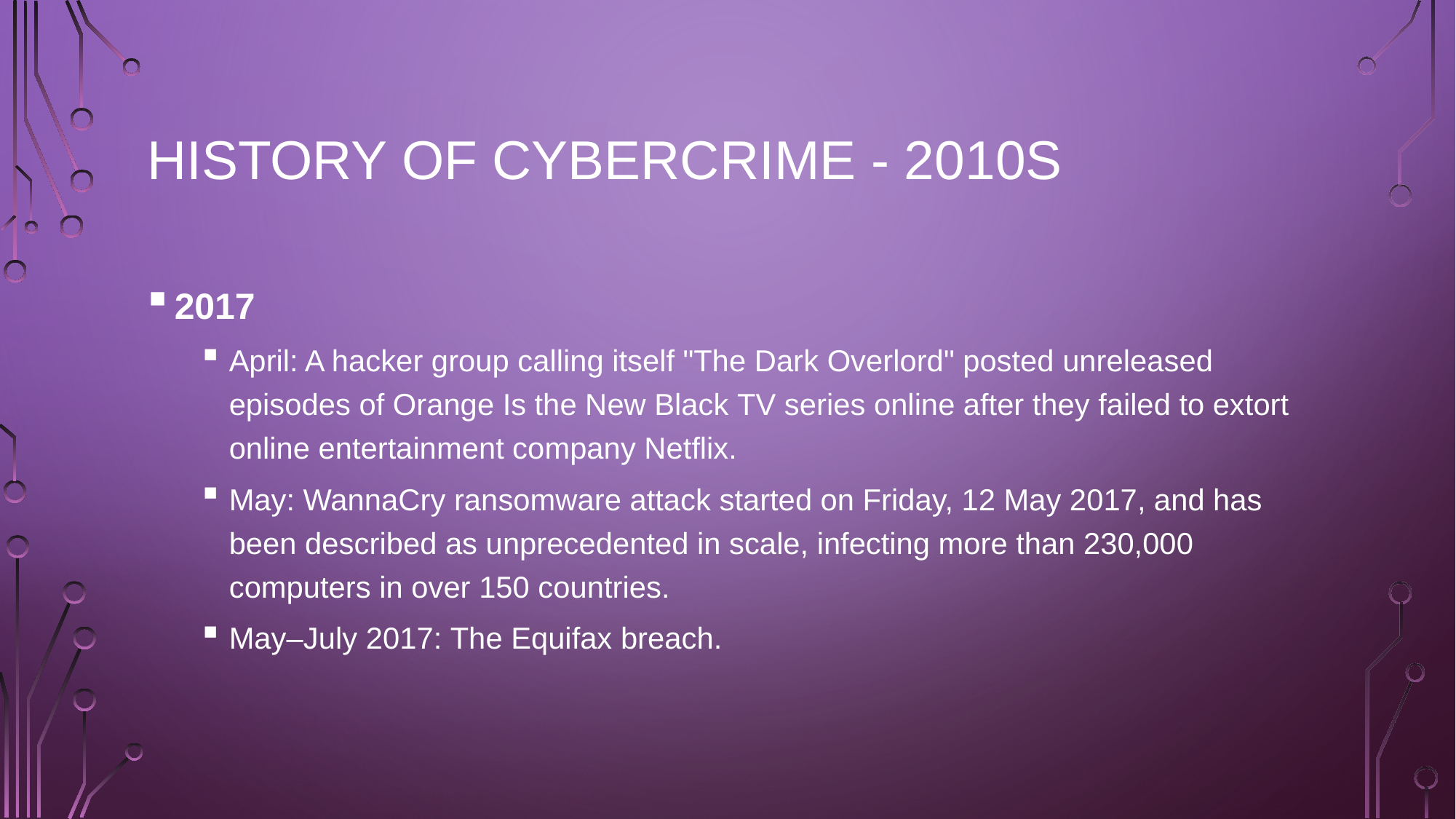

# History of Cybercrime - 2010s
2017
April: A hacker group calling itself "The Dark Overlord" posted unreleased episodes of Orange Is the New Black TV series online after they failed to extort online entertainment company Netflix.
May: WannaCry ransomware attack started on Friday, 12 May 2017, and has been described as unprecedented in scale, infecting more than 230,000 computers in over 150 countries.
May–July 2017: The Equifax breach.